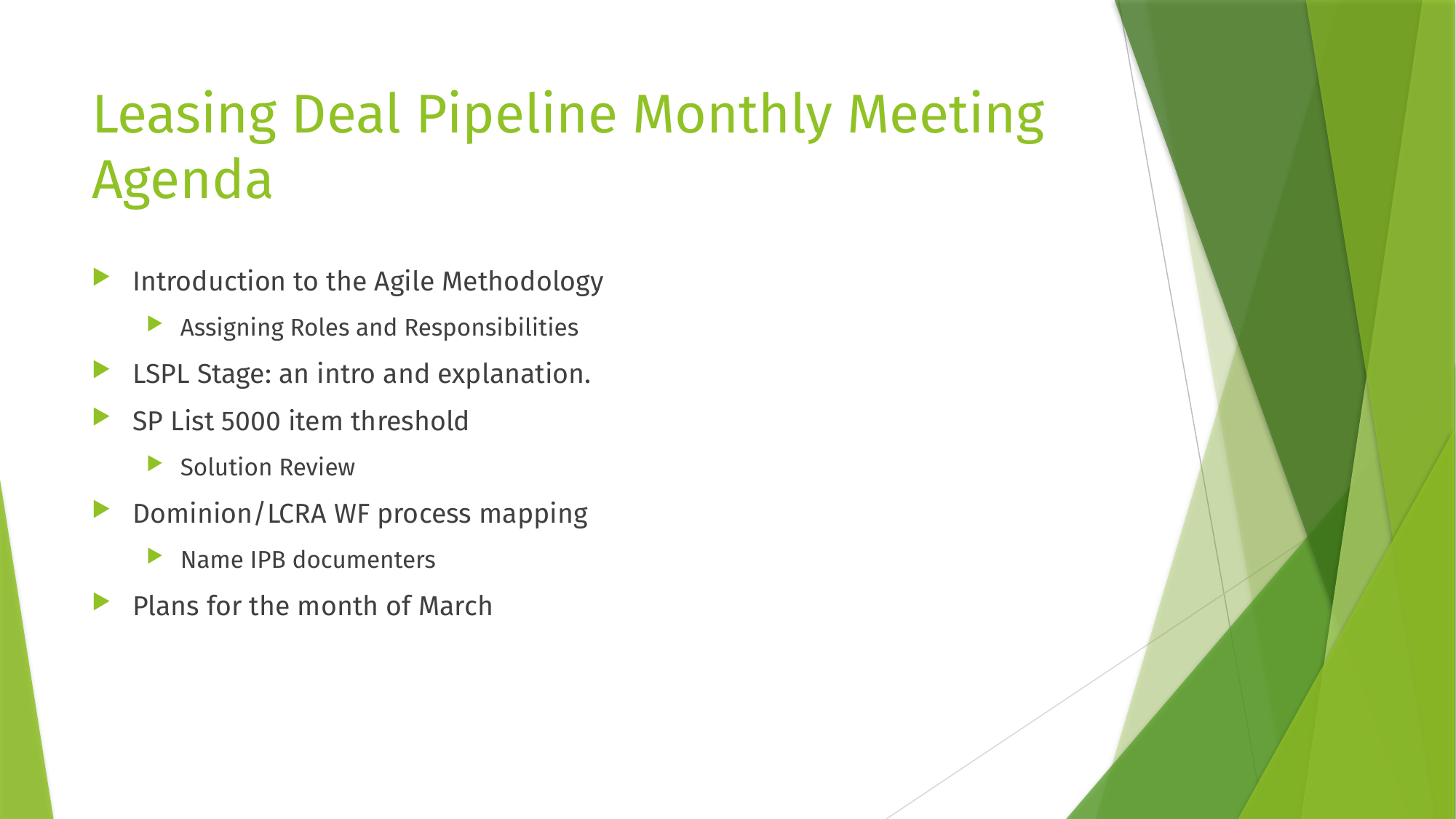

# Leasing Deal Pipeline Monthly Meeting Agenda
Introduction to the Agile Methodology
Assigning Roles and Responsibilities
LSPL Stage: an intro and explanation.
SP List 5000 item threshold
Solution Review
Dominion/LCRA WF process mapping
Name IPB documenters
Plans for the month of March